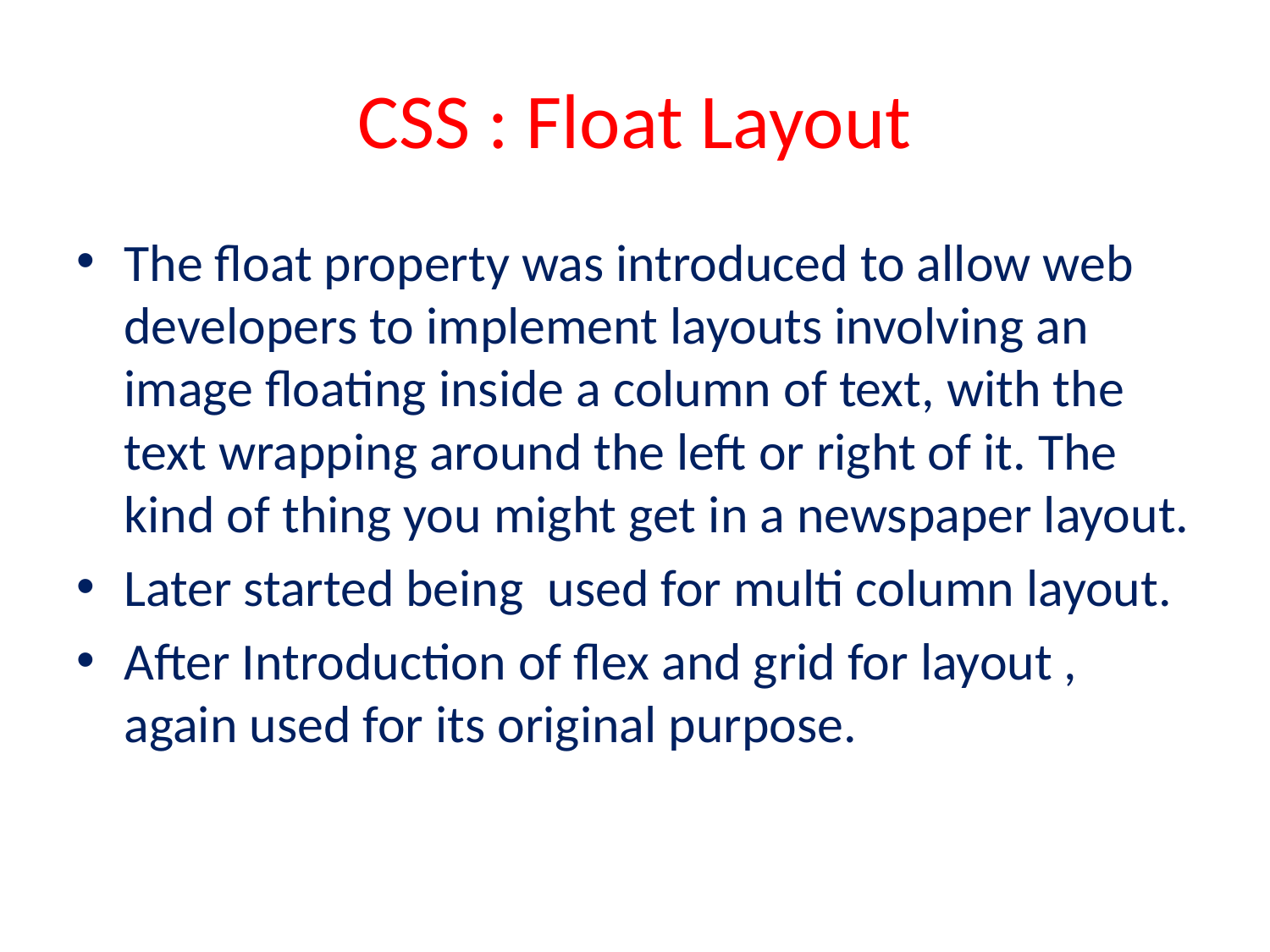

# CSS : Float Layout
The float property was introduced to allow web developers to implement layouts involving an image floating inside a column of text, with the text wrapping around the left or right of it. The kind of thing you might get in a newspaper layout.
Later started being  used for multi column layout.
After Introduction of flex and grid for layout , again used for its original purpose.